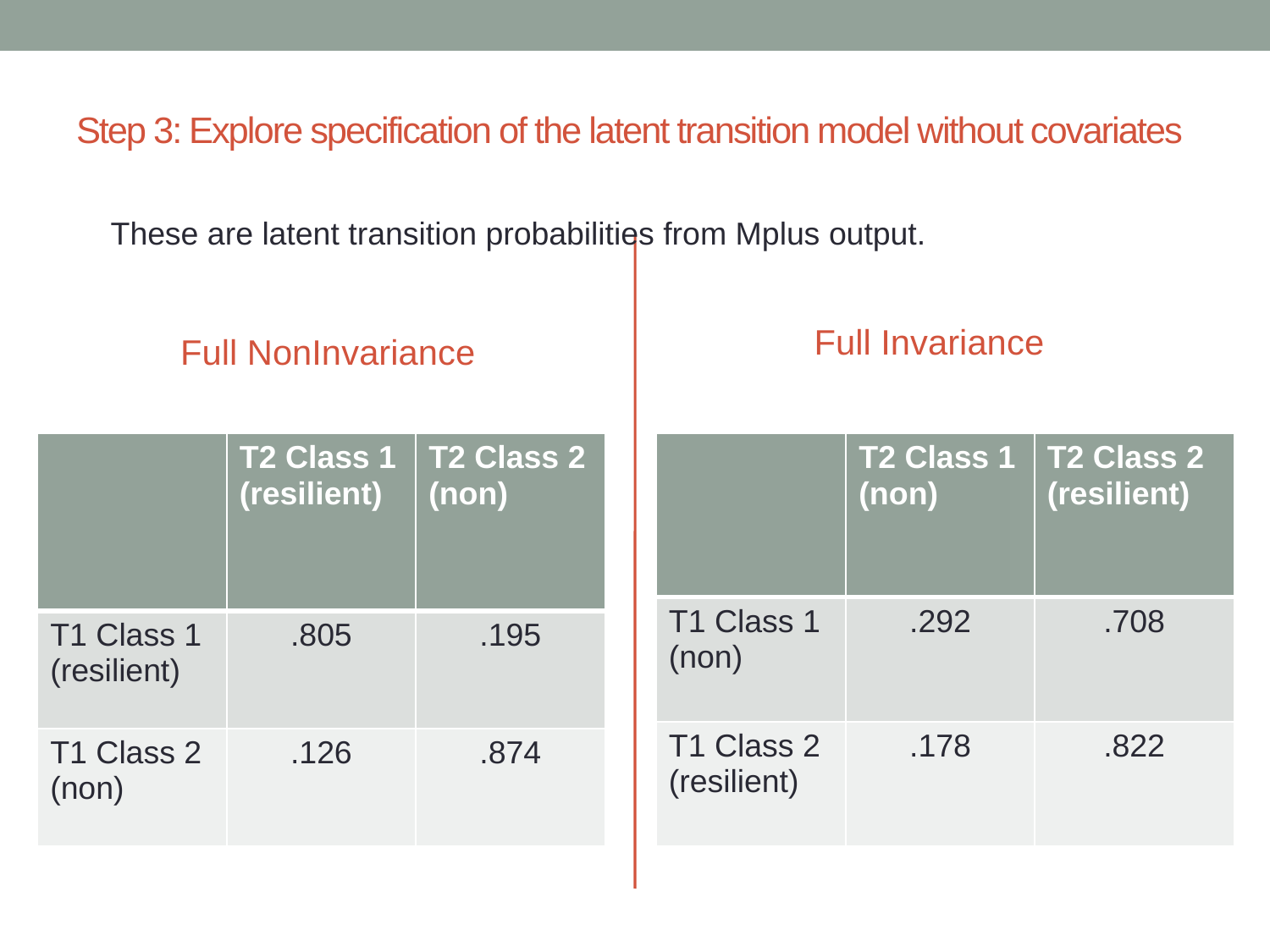

# Step 3: Explore specification of the latent transition model without covariates
These are latent transition probabilities from Mplus output.
Full Invariance
Full NonInvariance
|  | T2 Class 1 (resilient) | T2 Class 2 (non) |
| --- | --- | --- |
| T1 Class 1 (resilient) | .805 | .195 |
| T1 Class 2 (non) | .126 | .874 |
|  | T2 Class 1 (non) | T2 Class 2 (resilient) |
| --- | --- | --- |
| T1 Class 1 (non) | .292 | .708 |
| T1 Class 2 (resilient) | .178 | .822 |